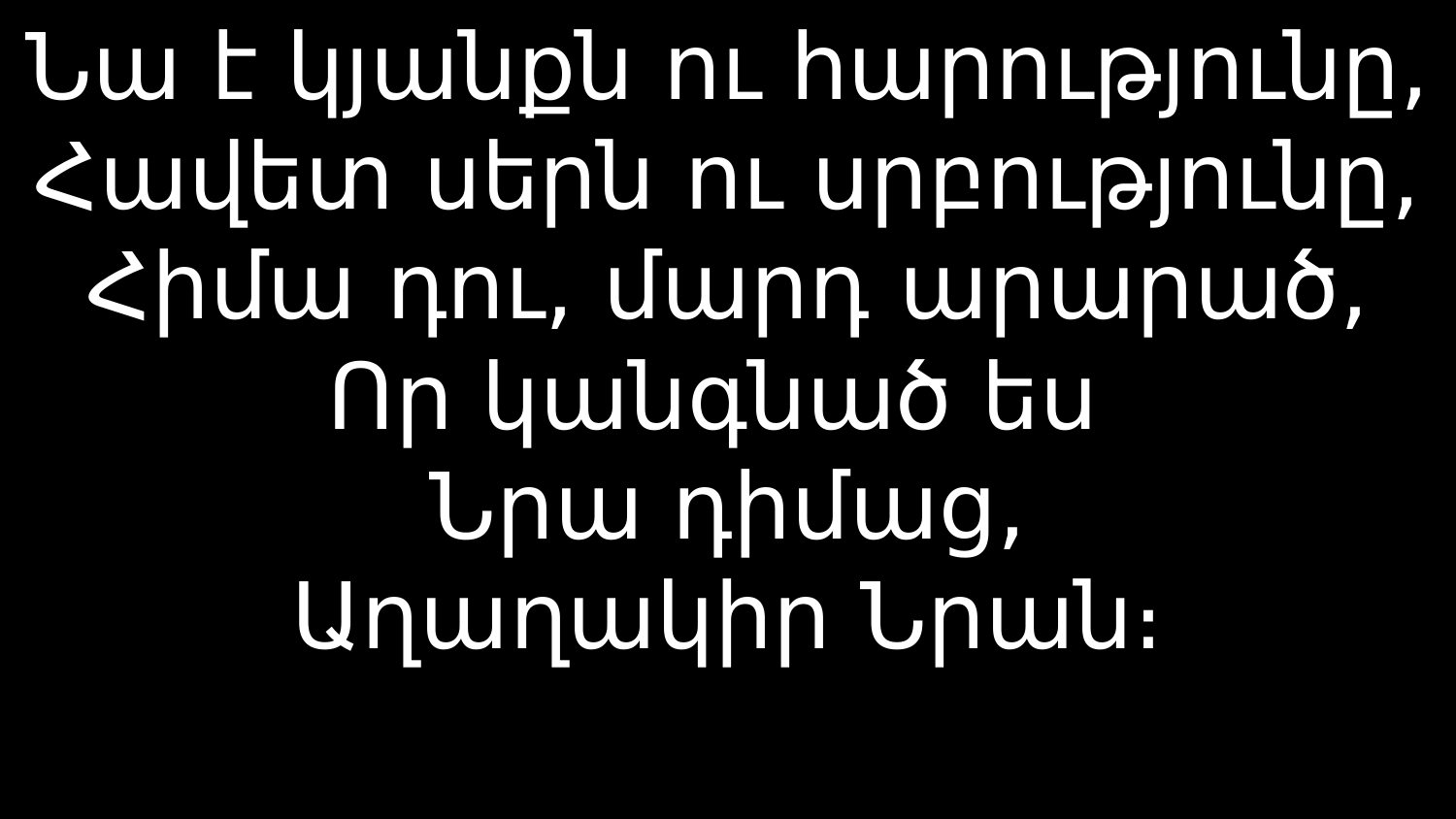

# Նա է կյանքն ու հարությունը, Հավետ սերն ու սրբությունը, Հիմա դու, մարդ արարած, Որ կանգնած ես Նրա դիմաց, Աղաղակիր Նրան։